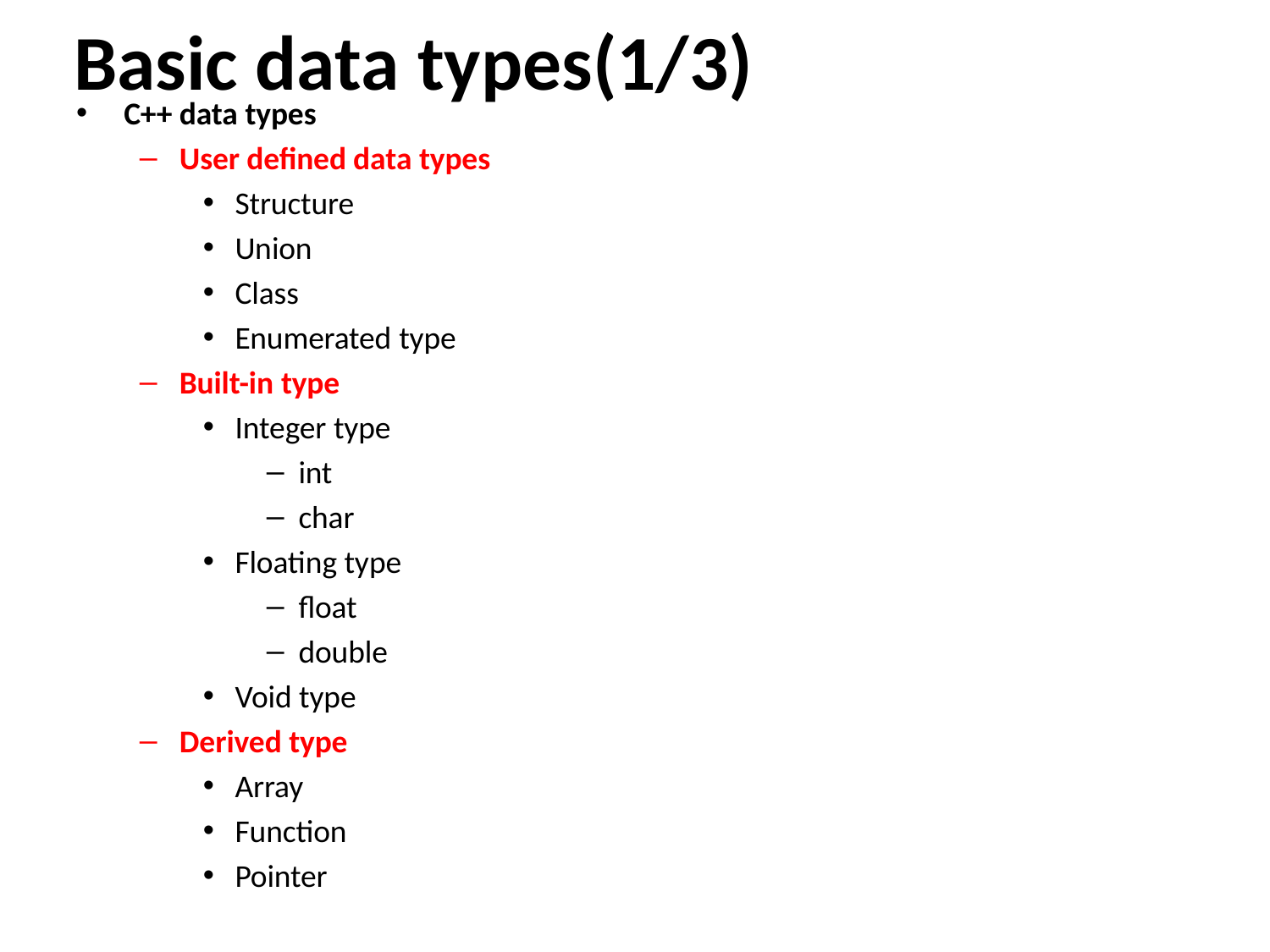

# Basic data types(1/3)
C++ data types
User defined data types
Structure
Union
Class
Enumerated type
Built-in type
Integer type
int
char
Floating type
float
double
Void type
Derived type
Array
Function
Pointer